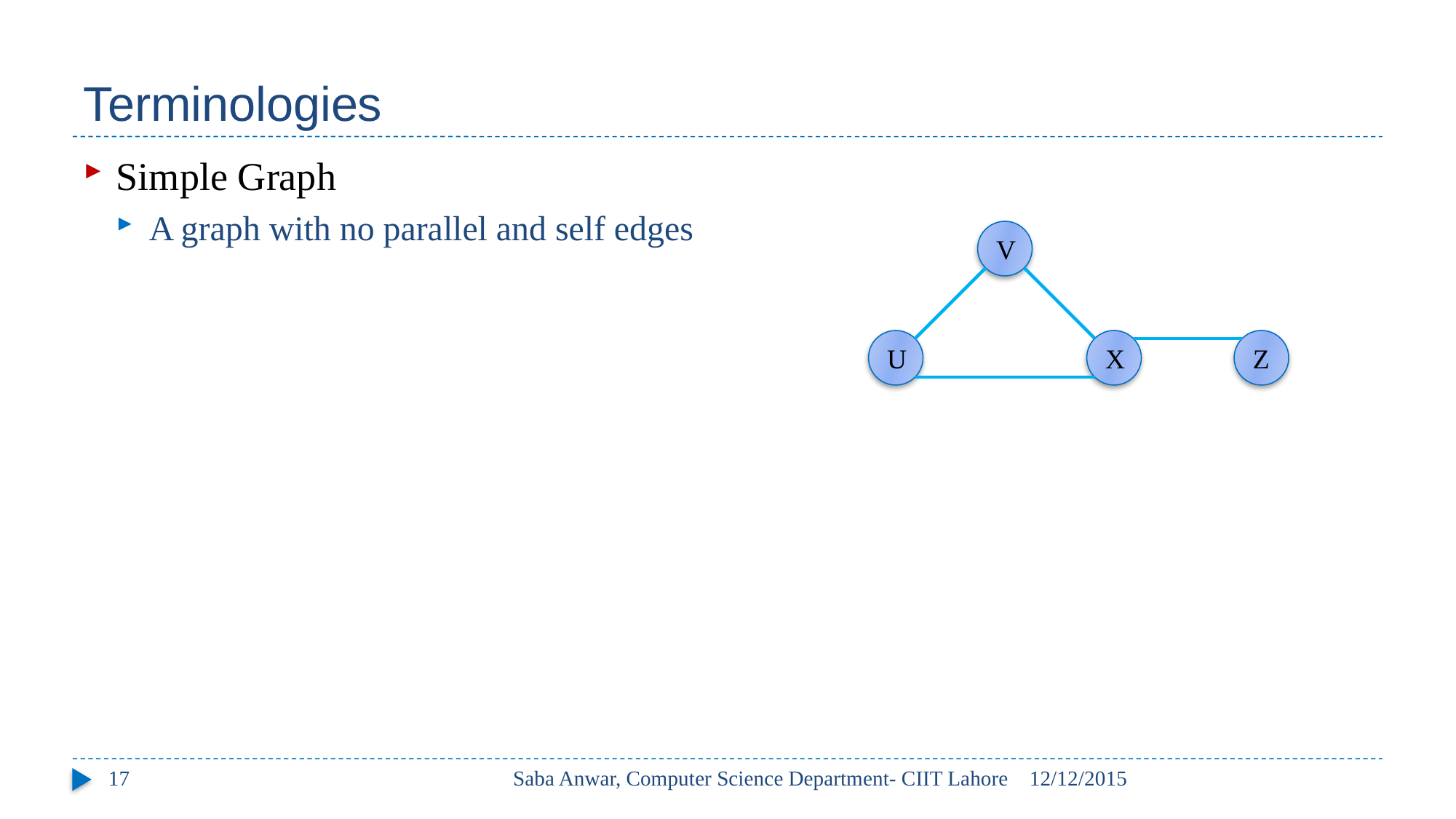

# Terminologies
Simple Graph
A graph with no parallel and self edges

V
U
X
Z
17
Saba Anwar, Computer Science Department- CIIT Lahore
12/12/2015